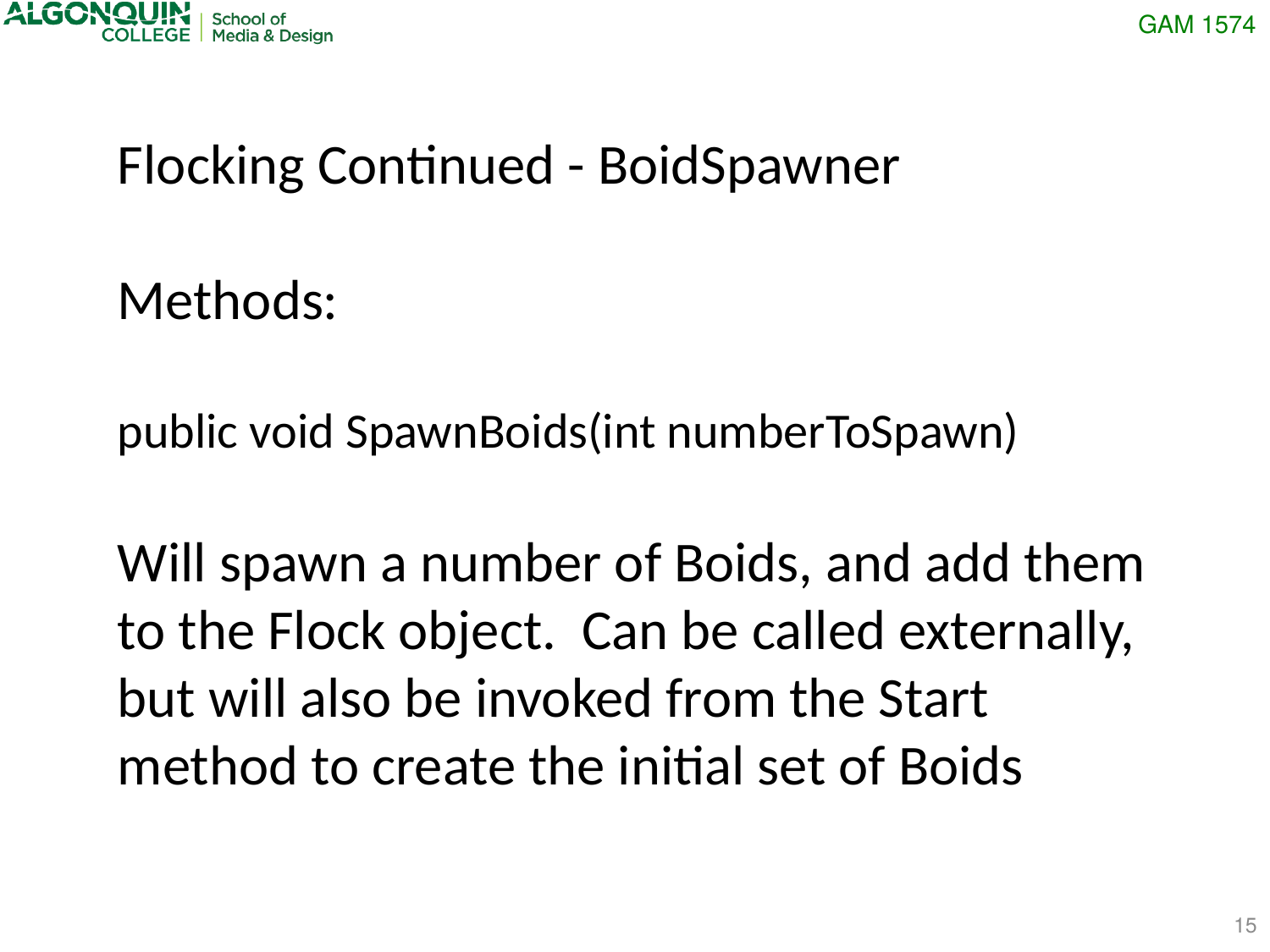

Flocking Continued - BoidSpawner

Methods:

public void SpawnBoids(int numberToSpawn)

Will spawn a number of Boids, and add them to the Flock object.  Can be called externally, but will also be invoked from the Start method to create the initial set of Boids

15